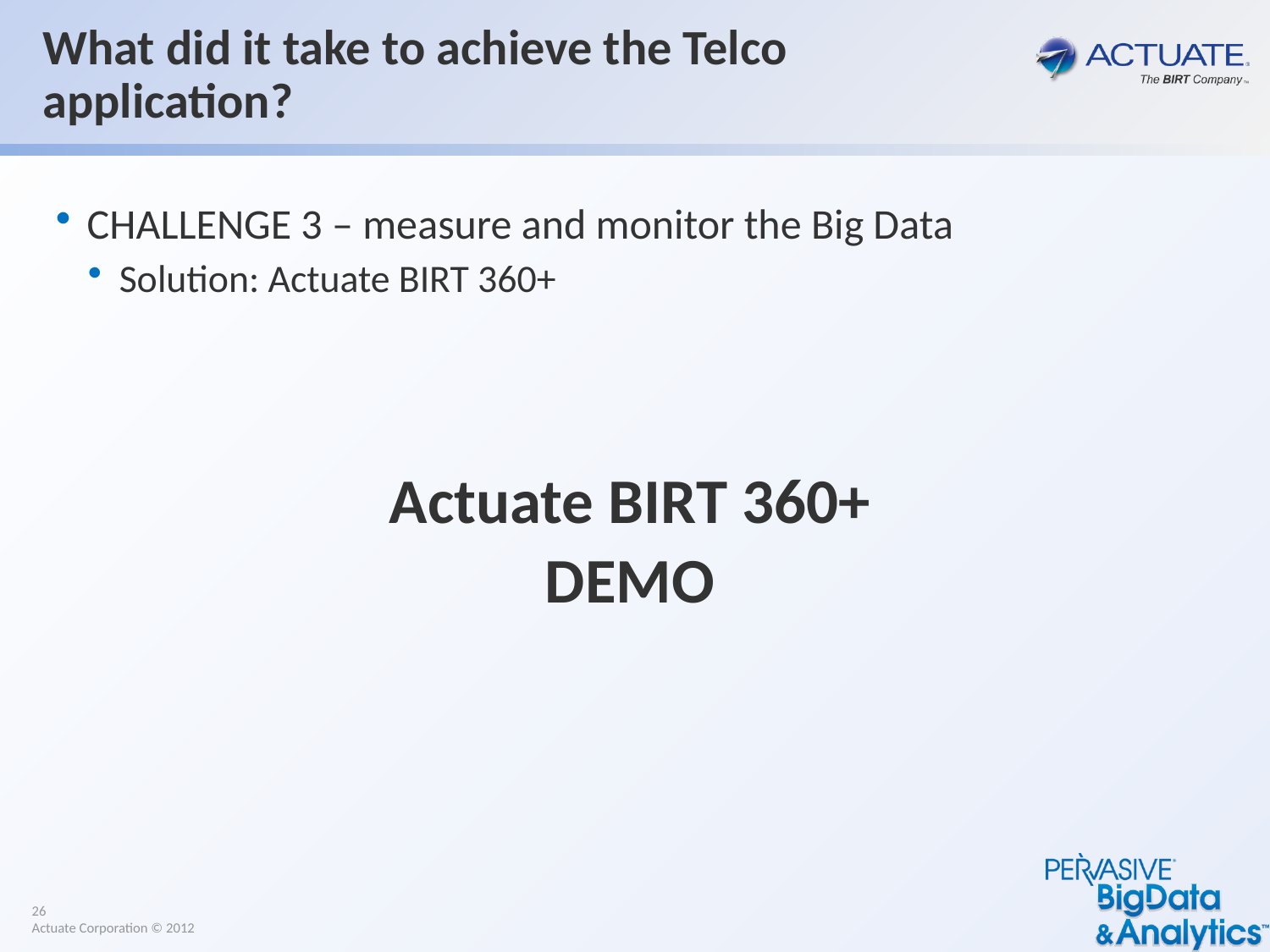

# What did it take to achieve the Telco application?
CHALLENGE 3 – measure and monitor the Big Data
Solution: Actuate BIRT 360+

Actuate BIRT 360+
DEMO